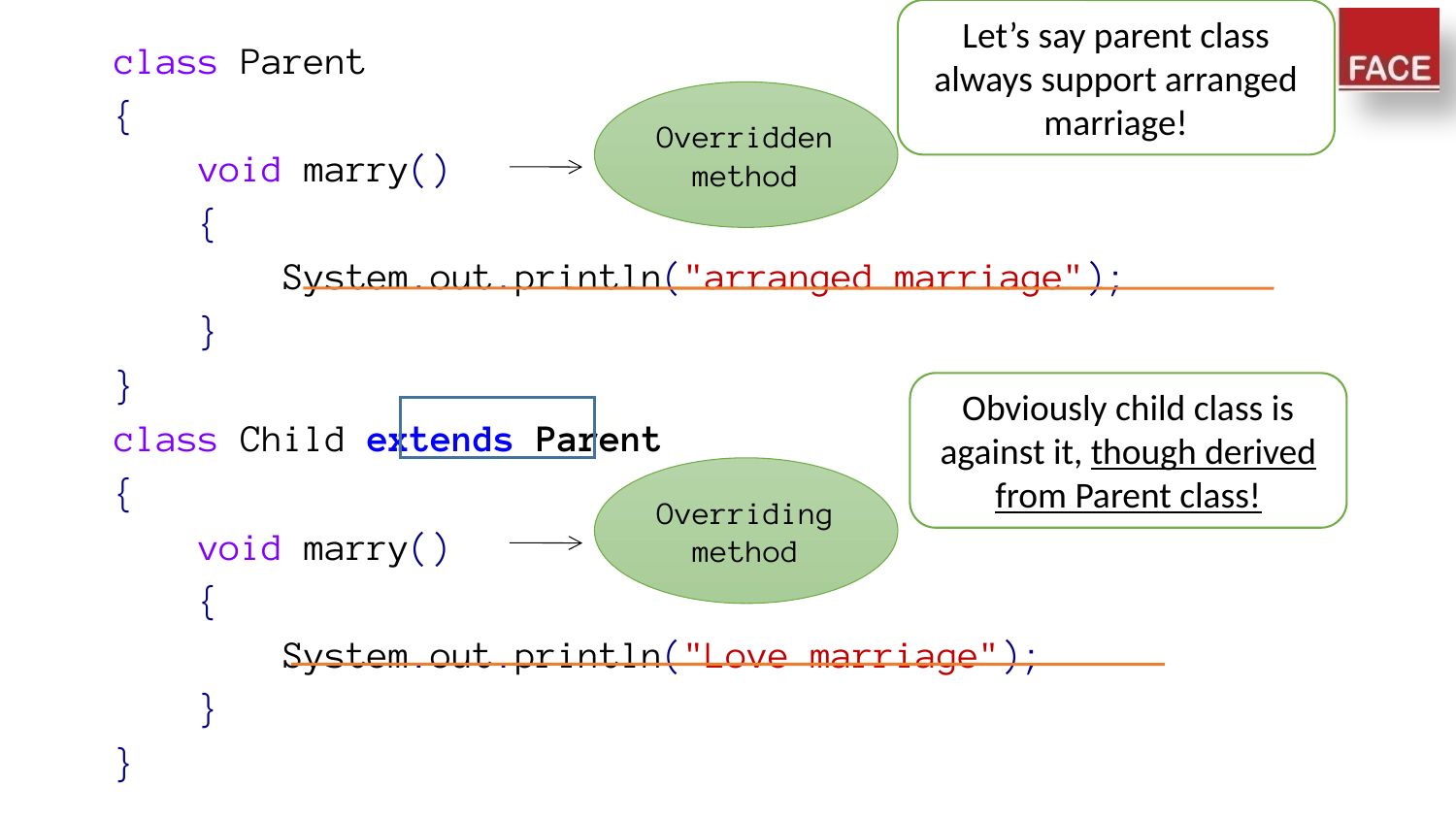

Let’s say parent class always support arranged marriage!
class Parent
{
    void marry()
    {
        System.out.println("arranged marriage");
    }
}
class Child extends Parent
{
    void marry()
    {
        System.out.println("Love marriage");
    }
}
Overridden method
Obviously child class is against it, though derived from Parent class!

Overriding method